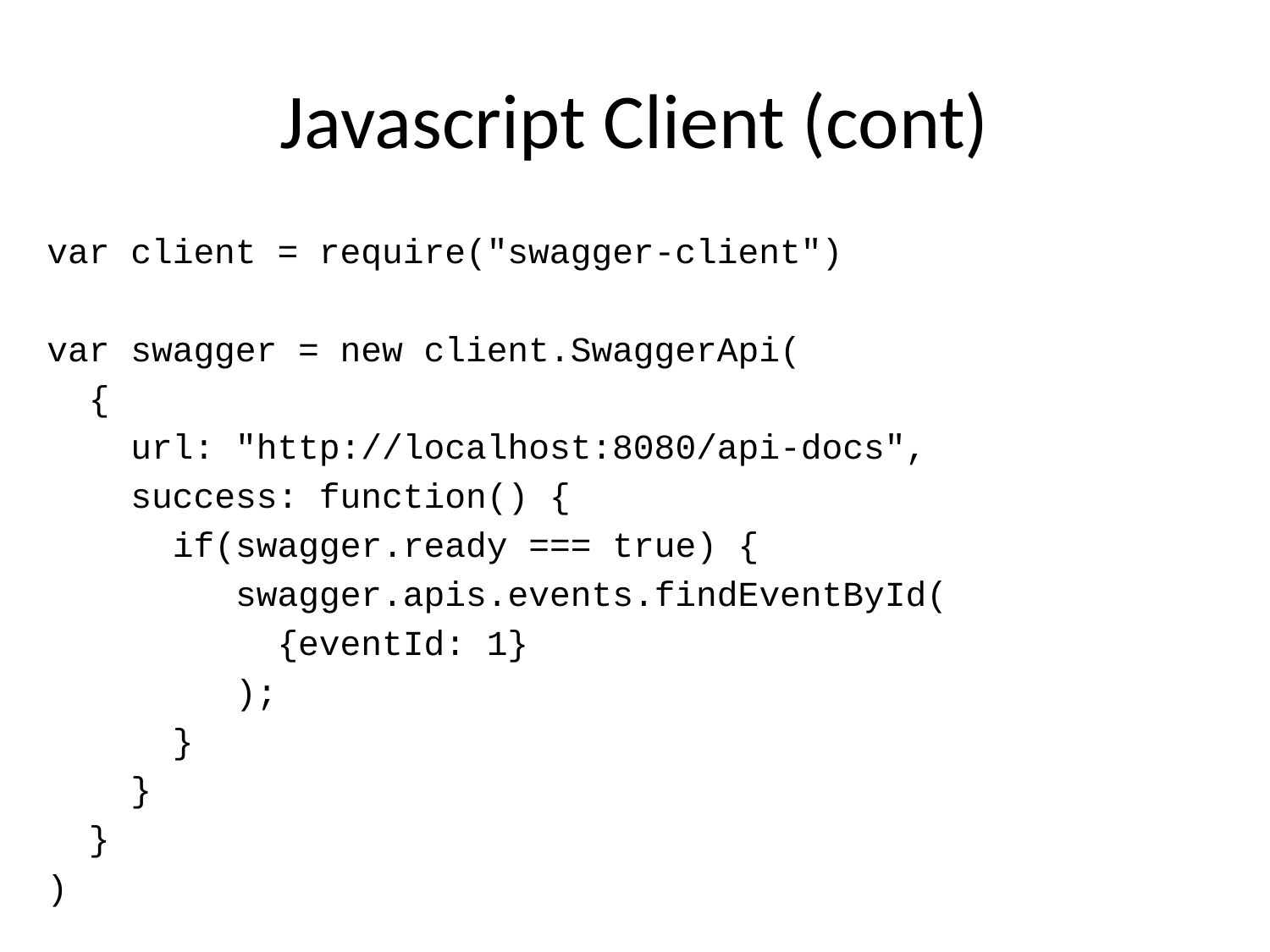

# Javascript Client (cont)
var client = require("swagger-client")

var swagger = new client.SwaggerApi(
  {
    url: "http://localhost:8080/api-docs",
    success: function() {
      if(swagger.ready === true) {
         swagger.apis.events.findEventById(
           {eventId: 1}
         );
      }
    }
  }
)